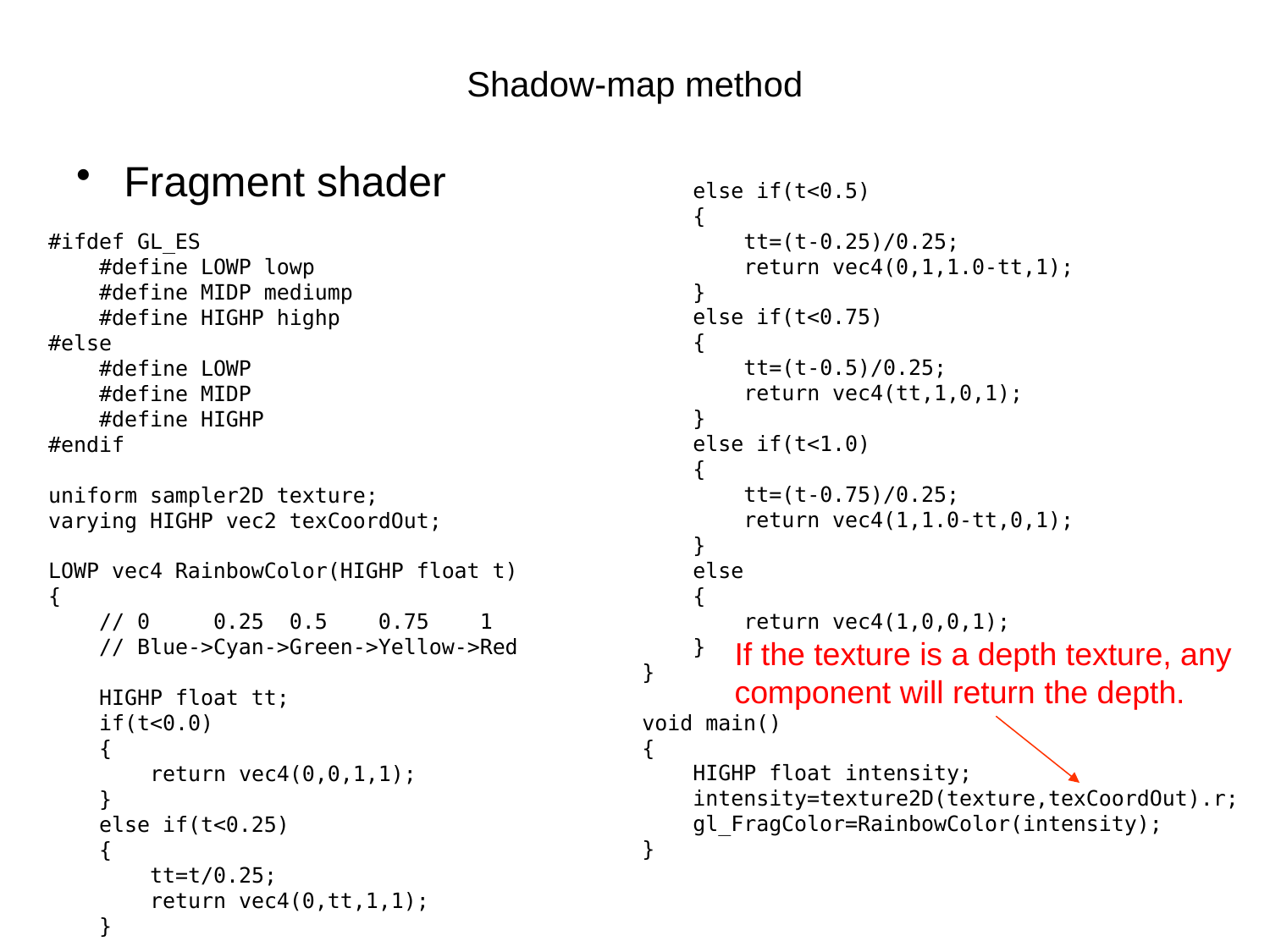

# Shadow-map method
Fragment shader
    else if(t<0.5)
    {
        tt=(t-0.25)/0.25;
        return vec4(0,1,1.0-tt,1);
    }
    else if(t<0.75)
    {
        tt=(t-0.5)/0.25;
        return vec4(tt,1,0,1);
    }
    else if(t<1.0)
    {
        tt=(t-0.75)/0.25;
        return vec4(1,1.0-tt,0,1);
    }
    else
    {
        return vec4(1,0,0,1);
    }
}

void main()
{
    HIGHP float intensity;
    intensity=texture2D(texture,texCoordOut).r;
    gl_FragColor=RainbowColor(intensity);
}

#ifdef GL_ES
    #define LOWP lowp
    #define MIDP mediump
    #define HIGHP highp
#else
    #define LOWP
    #define MIDP
    #define HIGHP
#endif

uniform sampler2D texture;
varying HIGHP vec2 texCoordOut;

LOWP vec4 RainbowColor(HIGHP float t)
{
    // 0     0.25  0.5    0.75    1
    // Blue->Cyan->Green->Yellow->Red

    HIGHP float tt;
    if(t<0.0)
    {
        return vec4(0,0,1,1);
    }
    else if(t<0.25)
    {
        tt=t/0.25;
        return vec4(0,tt,1,1);
    }
If the texture is a depth texture, any component will return the depth.